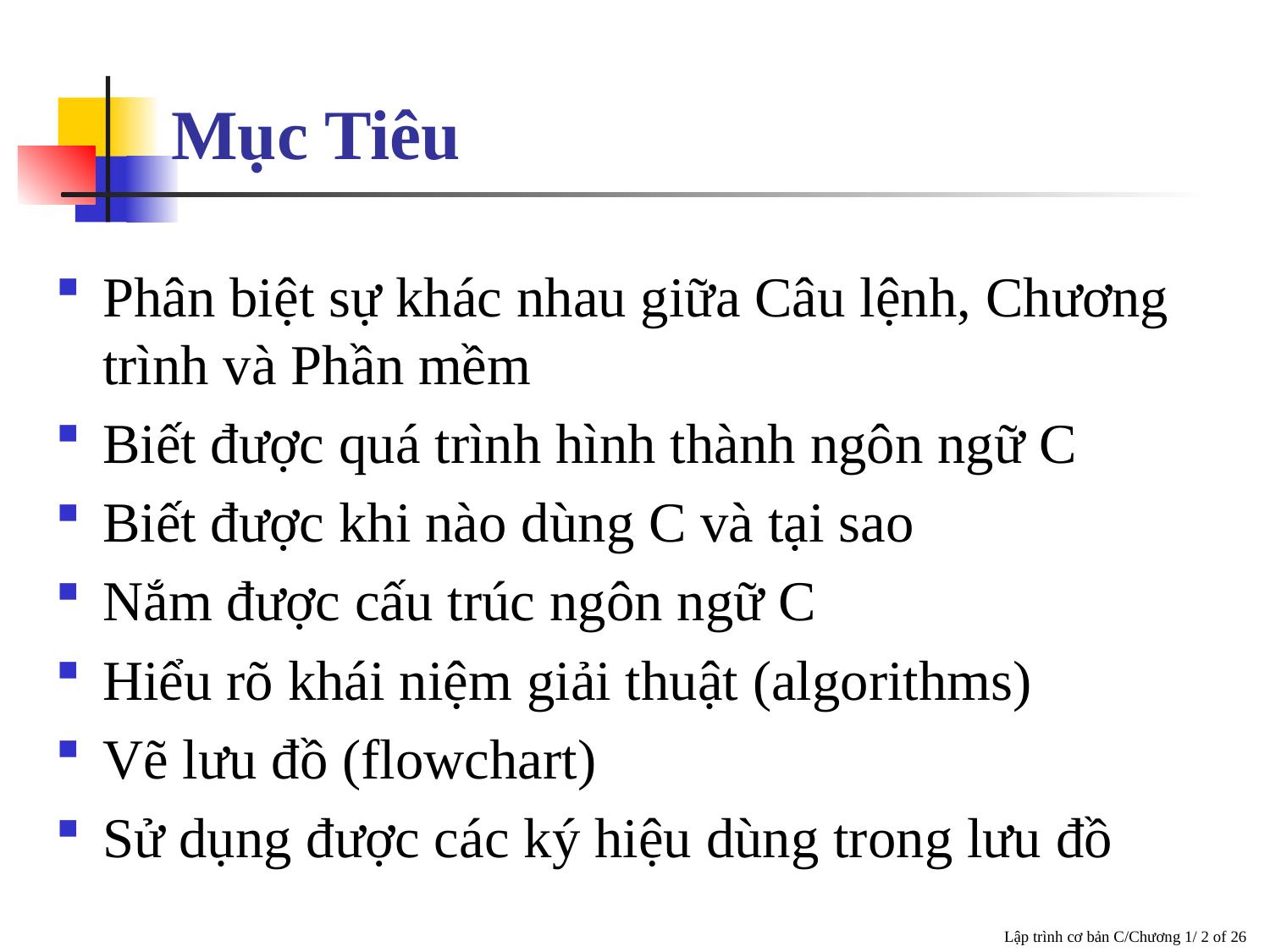

# Mục Tiêu
Phân biệt sự khác nhau giữa Câu lệnh, Chương trình và Phần mềm
Biết được quá trình hình thành ngôn ngữ C
Biết được khi nào dùng C và tại sao
Nắm được cấu trúc ngôn ngữ C
Hiểu rõ khái niệm giải thuật (algorithms)
Vẽ lưu đồ (flowchart)
Sử dụng được các ký hiệu dùng trong lưu đồ
Lập trình cơ bản C/Chương 1/ 2 of 26